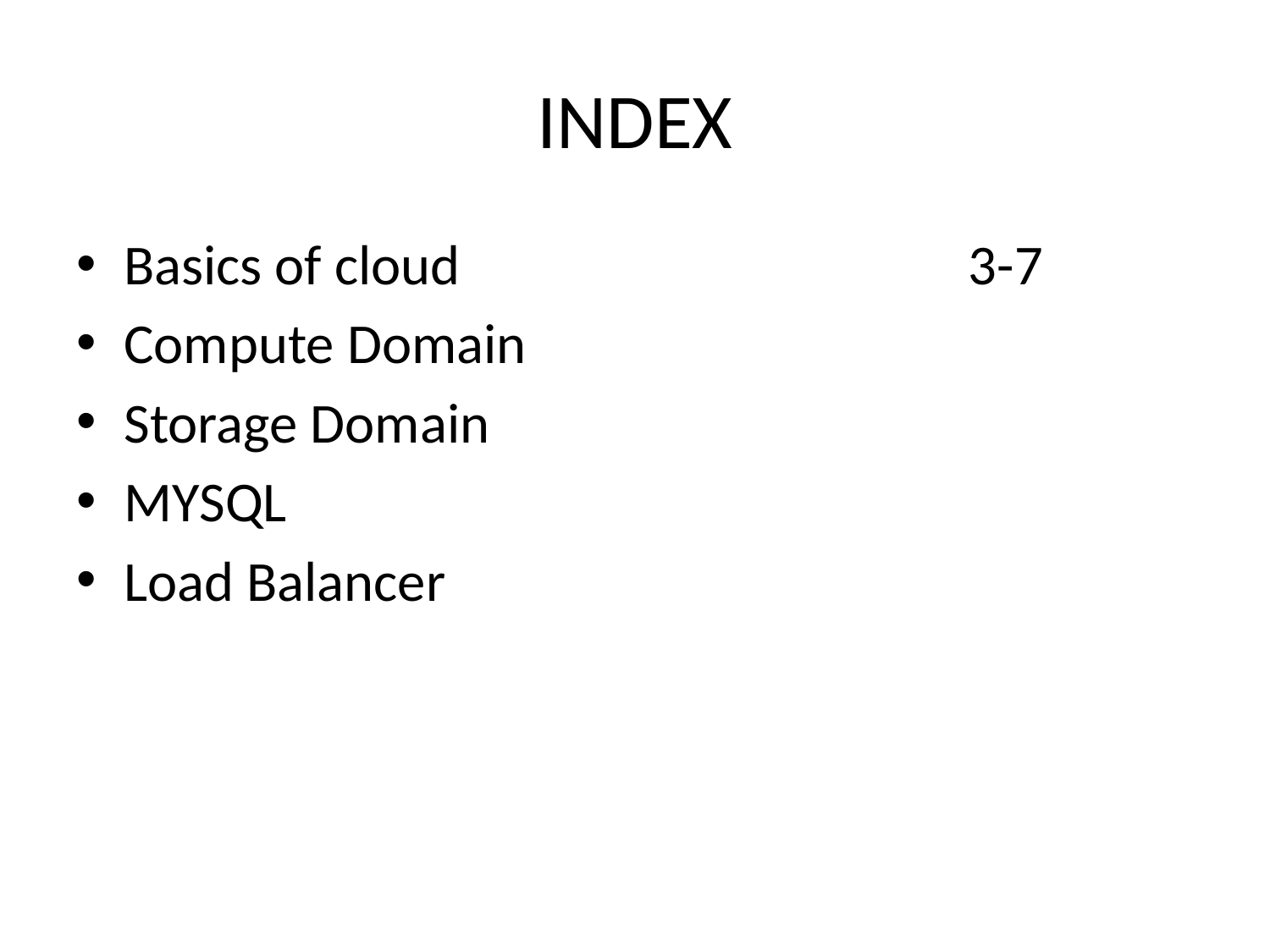

# INDEX
Basics of cloud                                        3-7
Compute Domain
Storage Domain
MYSQL
Load Balancer